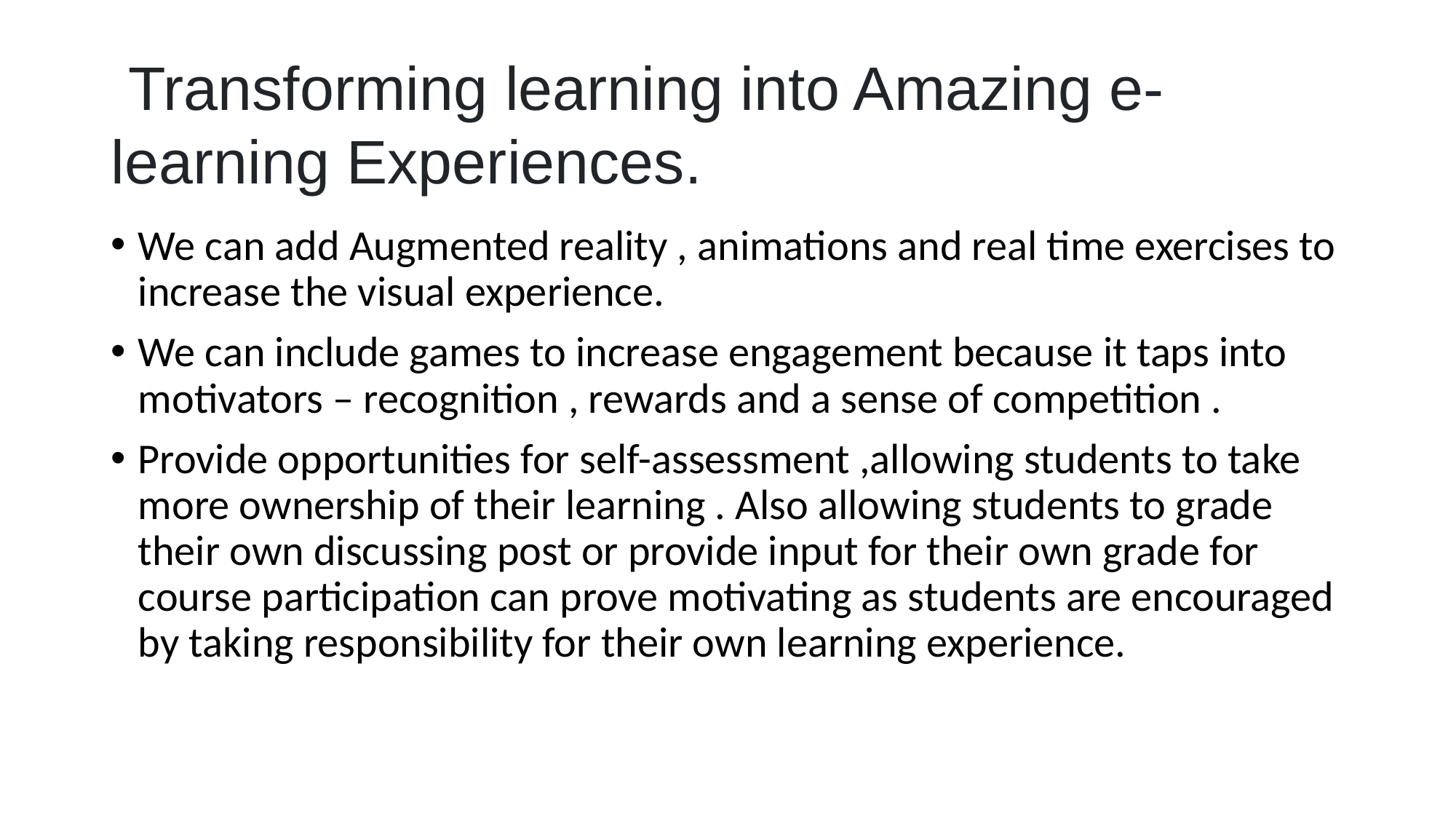

# Transforming learning into Amazing e-learning Experiences.
We can add Augmented reality , animations and real time exercises to increase the visual experience.
We can include games to increase engagement because it taps into motivators – recognition , rewards and a sense of competition .
Provide opportunities for self-assessment ,allowing students to take more ownership of their learning . Also allowing students to grade their own discussing post or provide input for their own grade for course participation can prove motivating as students are encouraged by taking responsibility for their own learning experience.